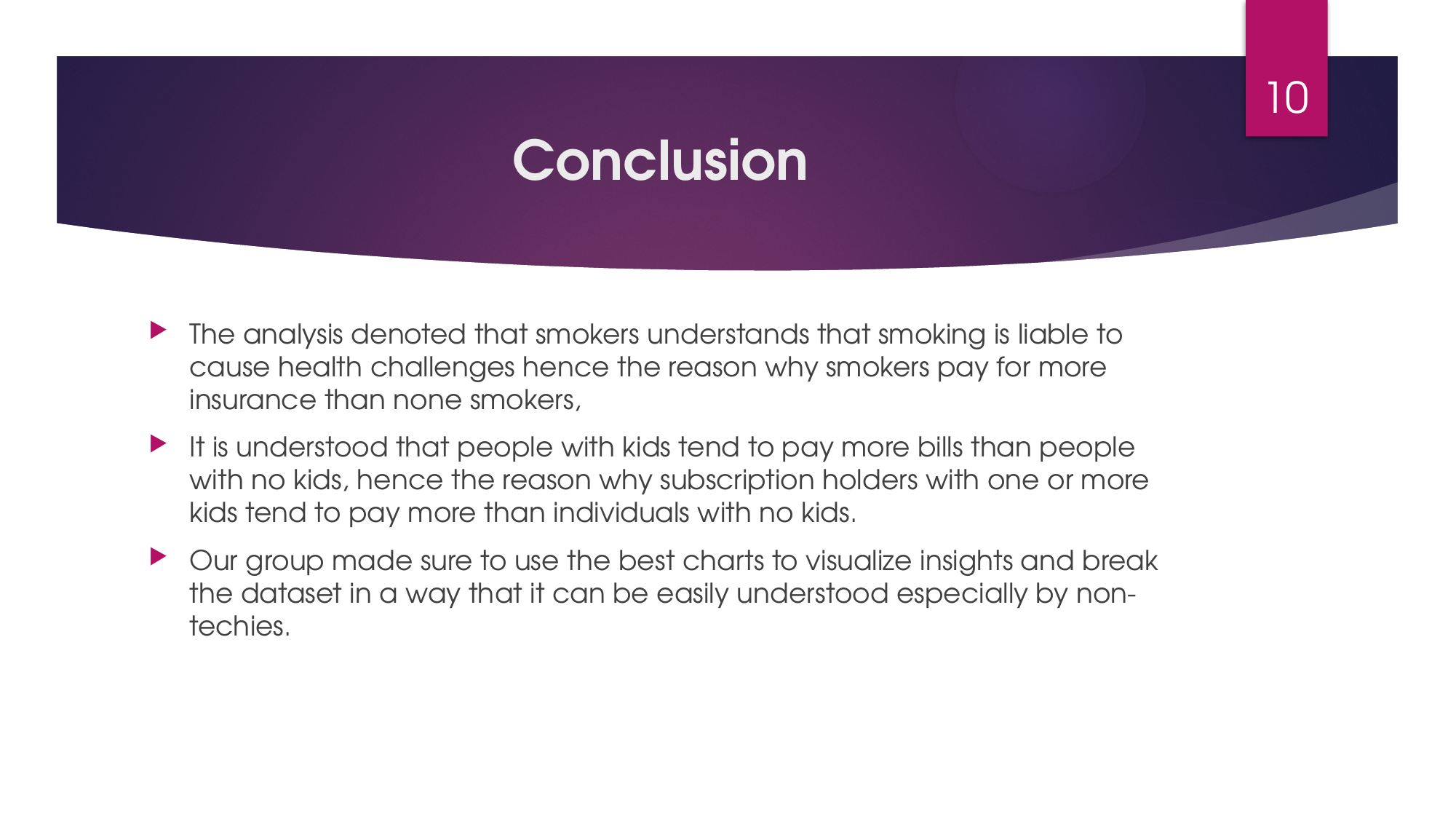

10
# Conclusion
The analysis denoted that smokers understands that smoking is liable to cause health challenges hence the reason why smokers pay for more insurance than none smokers,
It is understood that people with kids tend to pay more bills than people with no kids, hence the reason why subscription holders with one or more kids tend to pay more than individuals with no kids.
Our group made sure to use the best charts to visualize insights and break the dataset in a way that it can be easily understood especially by non-techies.